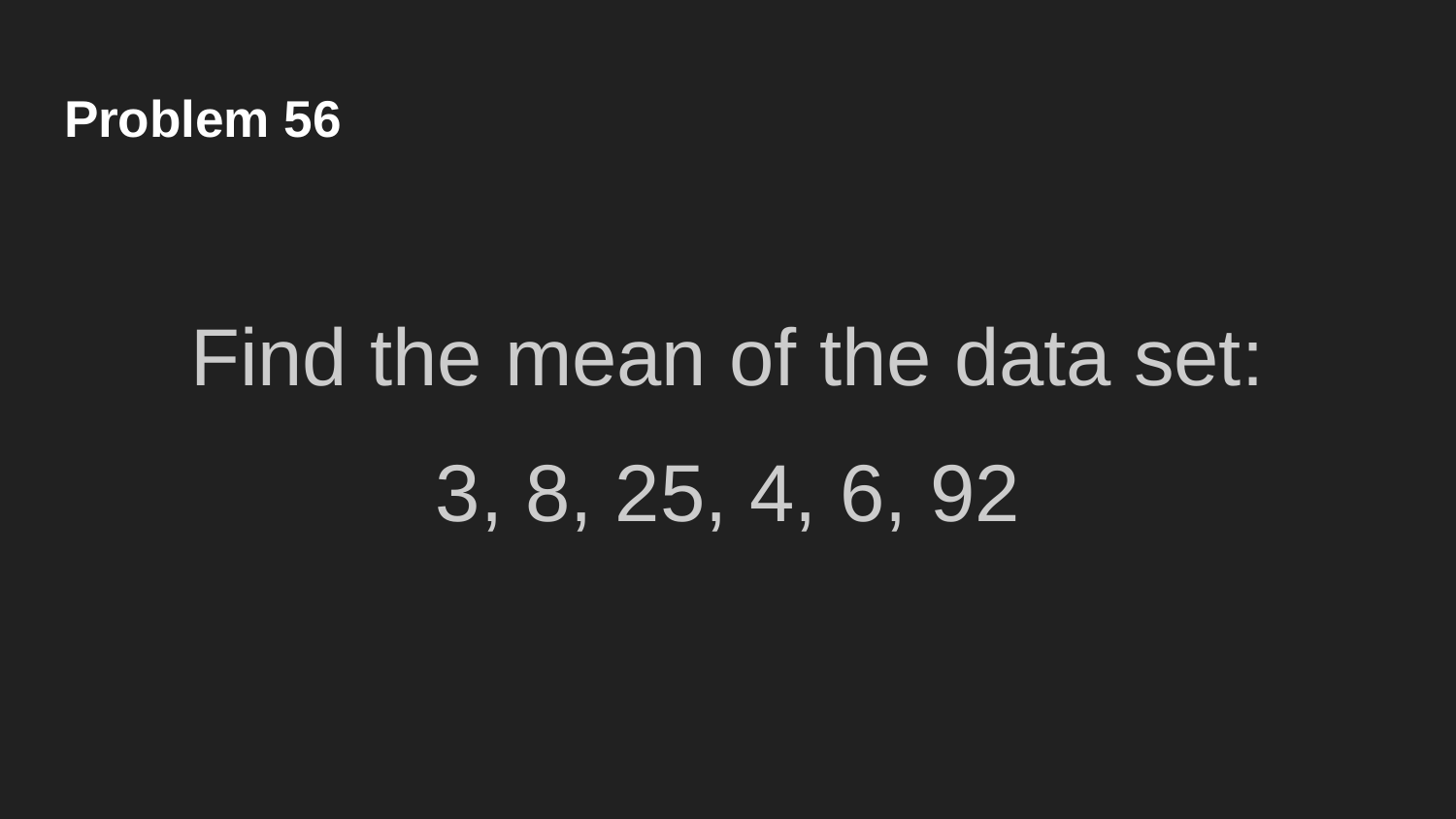

# Problem 56
Find the mean of the data set:
3, 8, 25, 4, 6, 92